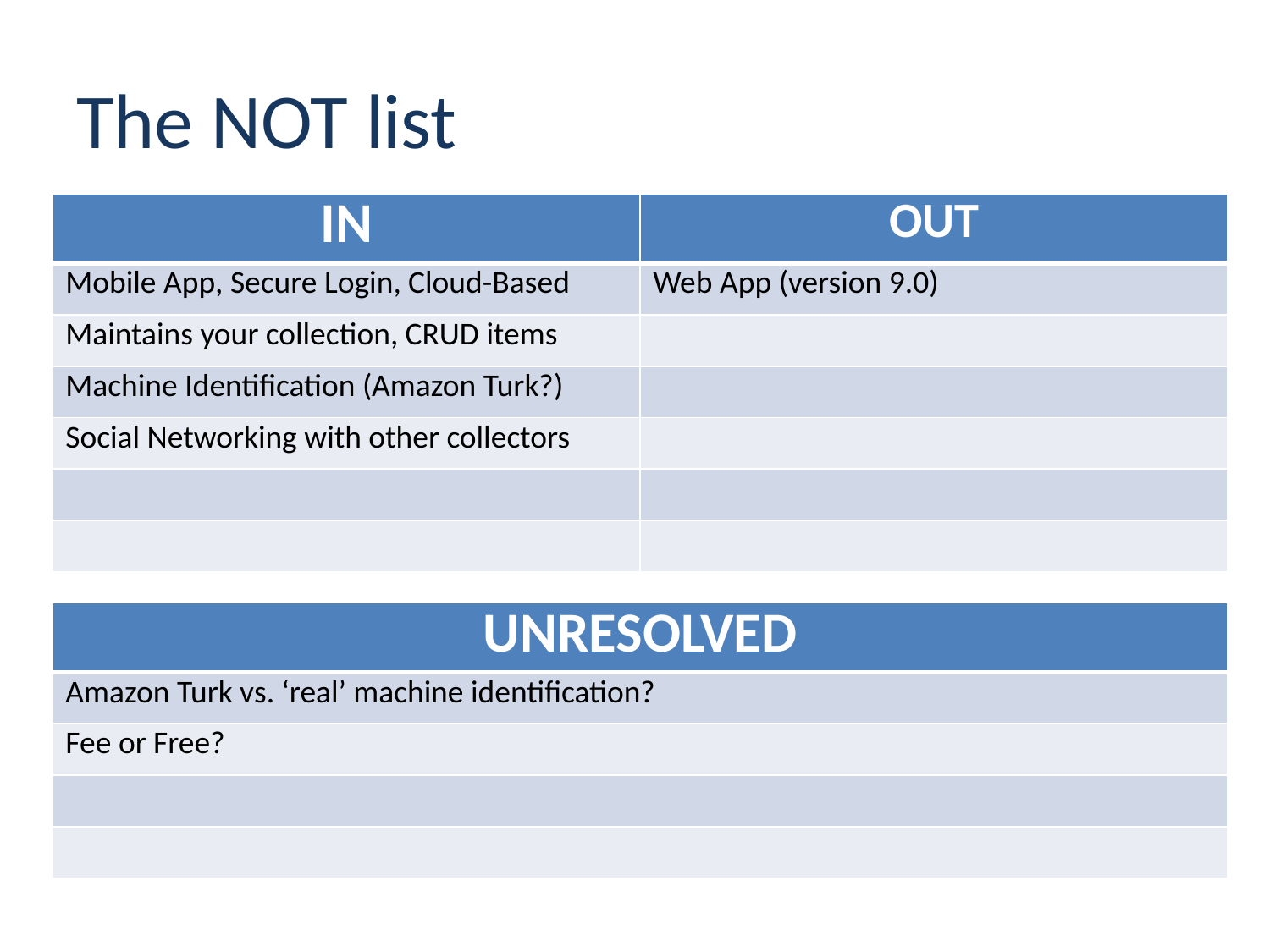

# The NOT list
| IN | OUT |
| --- | --- |
| Mobile App, Secure Login, Cloud-Based | Web App (version 9.0) |
| Maintains your collection, CRUD items |  |
| Machine Identification (Amazon Turk?) |  |
| Social Networking with other collectors |  |
|  |  |
|  |  |
| UNRESOLVED |
| --- |
| Amazon Turk vs. ‘real’ machine identification? |
| Fee or Free? |
|  |
|  |